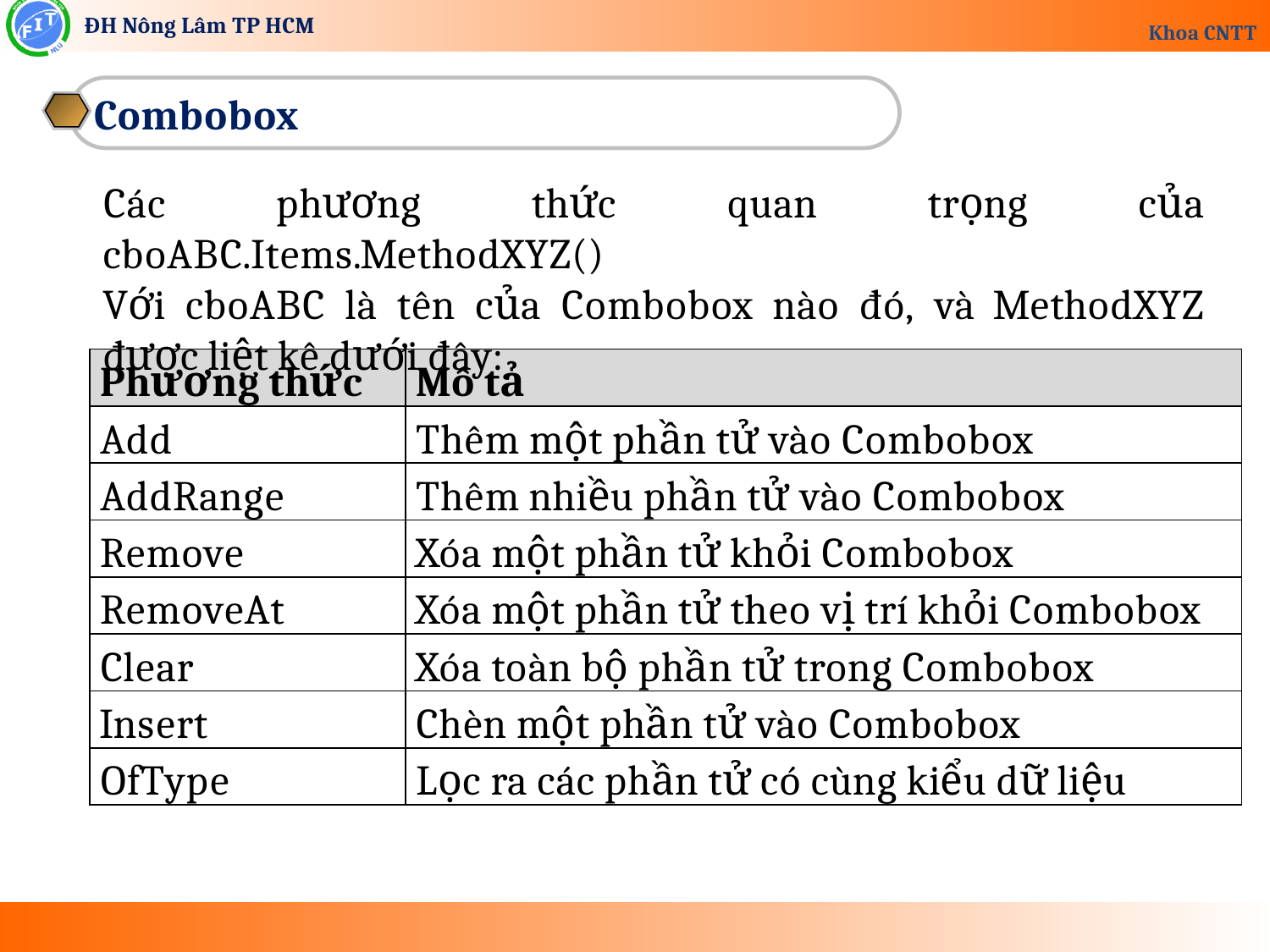

Combobox

Các phương thức quan trọng của cboABC.Items.MethodXYZ()
Với cboABC là tên của Combobox nào đó, và MethodXYZ được liệt kê dưới đây:
| Phương thức | Mô tả |
| --- | --- |
| Add | Thêm một phần tử vào Combobox |
| AddRange | Thêm nhiều phần tử vào Combobox |
| Remove | Xóa một phần tử khỏi Combobox |
| RemoveAt | Xóa một phần tử theo vị trí khỏi Combobox |
| Clear | Xóa toàn bộ phần tử trong Combobox |
| Insert | Chèn một phần tử vào Combobox |
| OfType | Lọc ra các phần tử có cùng kiểu dữ liệu |